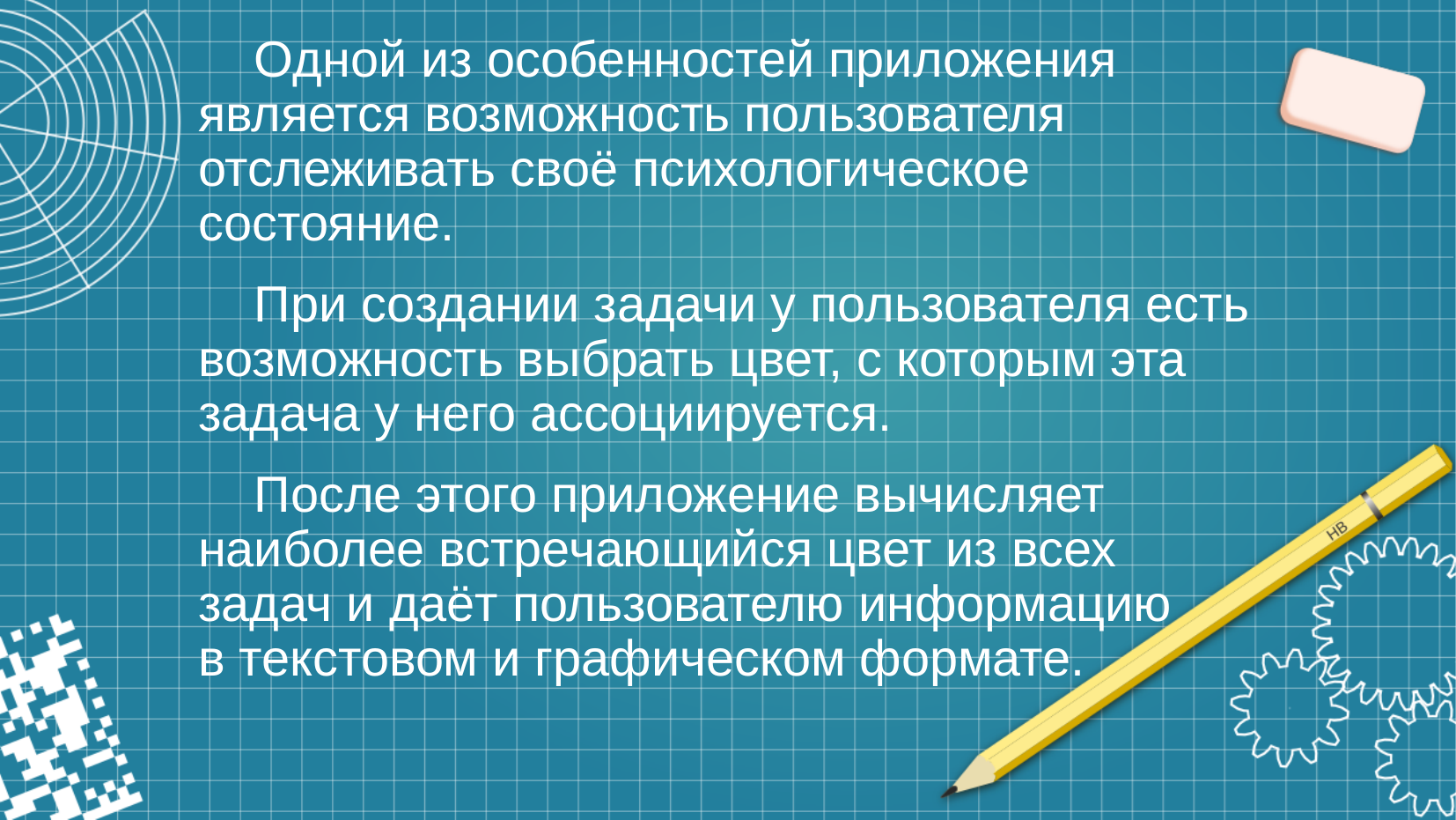

# Одной из особенностей приложения является возможность пользователя отслеживать своё психологическое состояние.
    При создании задачи у пользователя есть возможность выбрать цвет, с которым эта задача у него ассоциируется.
    После этого приложение вычисляет наиболее встречающийся цвет из всех задач и даёт пользователю информацию
в текстовом и графическом формате.